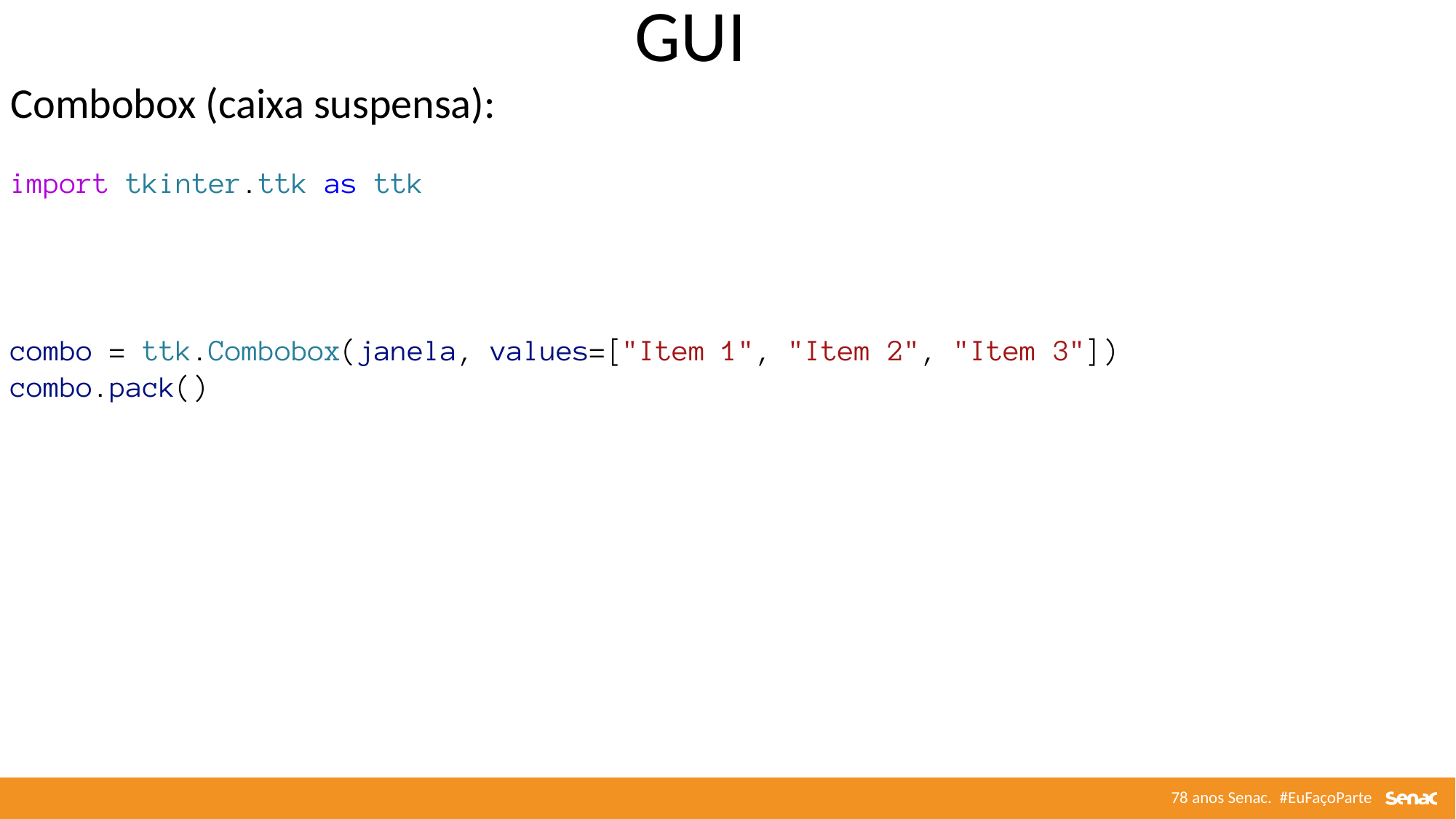

GUI
Combobox (caixa suspensa):

import tkinter.ttk as ttk

combo = ttk.Combobox(janela, values=["Item 1", "Item 2", "Item 3"])
combo.pack()